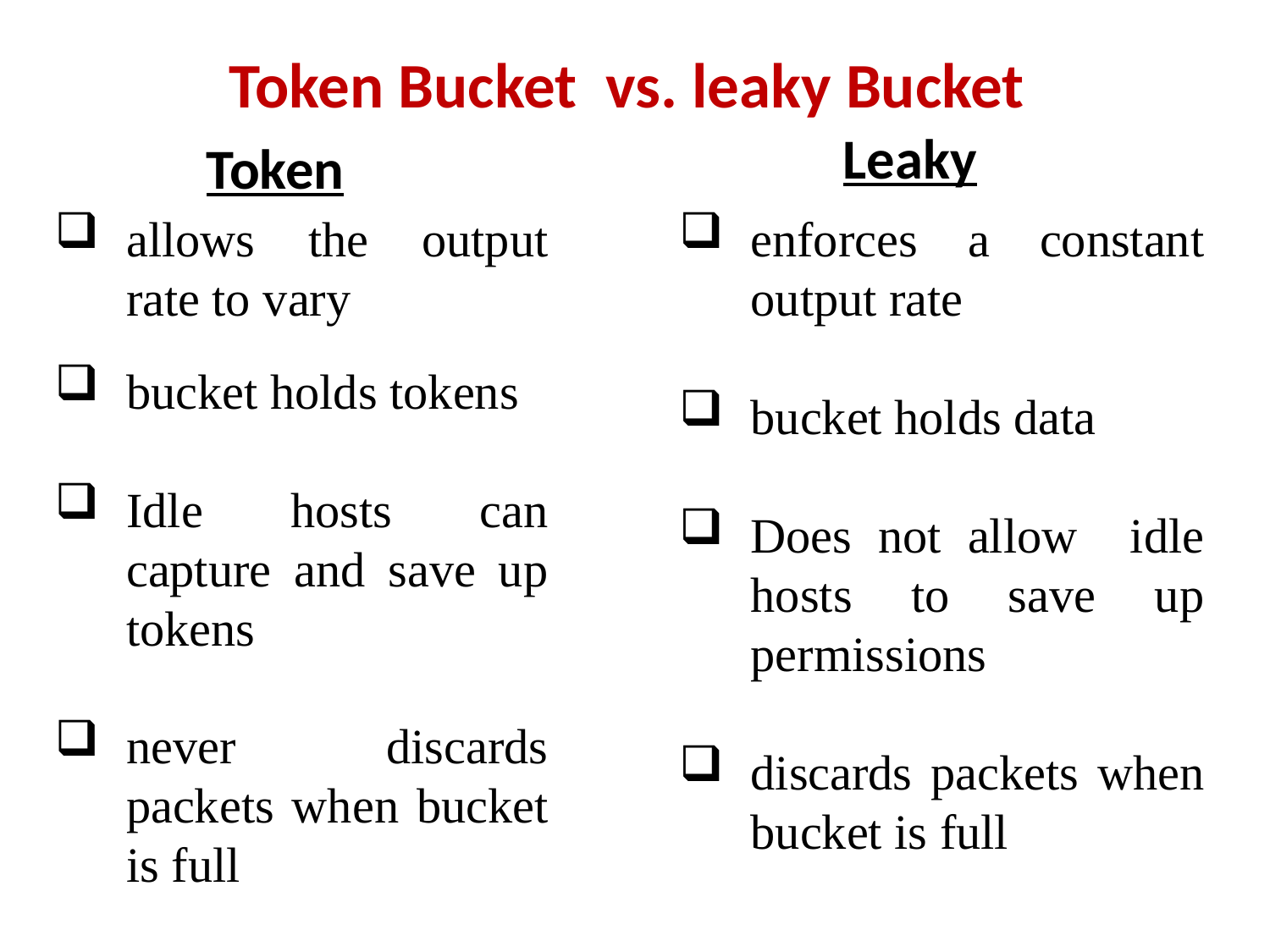

# Token Bucket  vs. leaky Bucket
Leaky
Token
allows the output rate to vary

bucket holds tokens

Idle hosts can capture and save up tokens

never discards packets when bucket is full
enforces a constant output rate

bucket holds data

Does not allow  idle hosts to save up permissions

discards packets when bucket is full